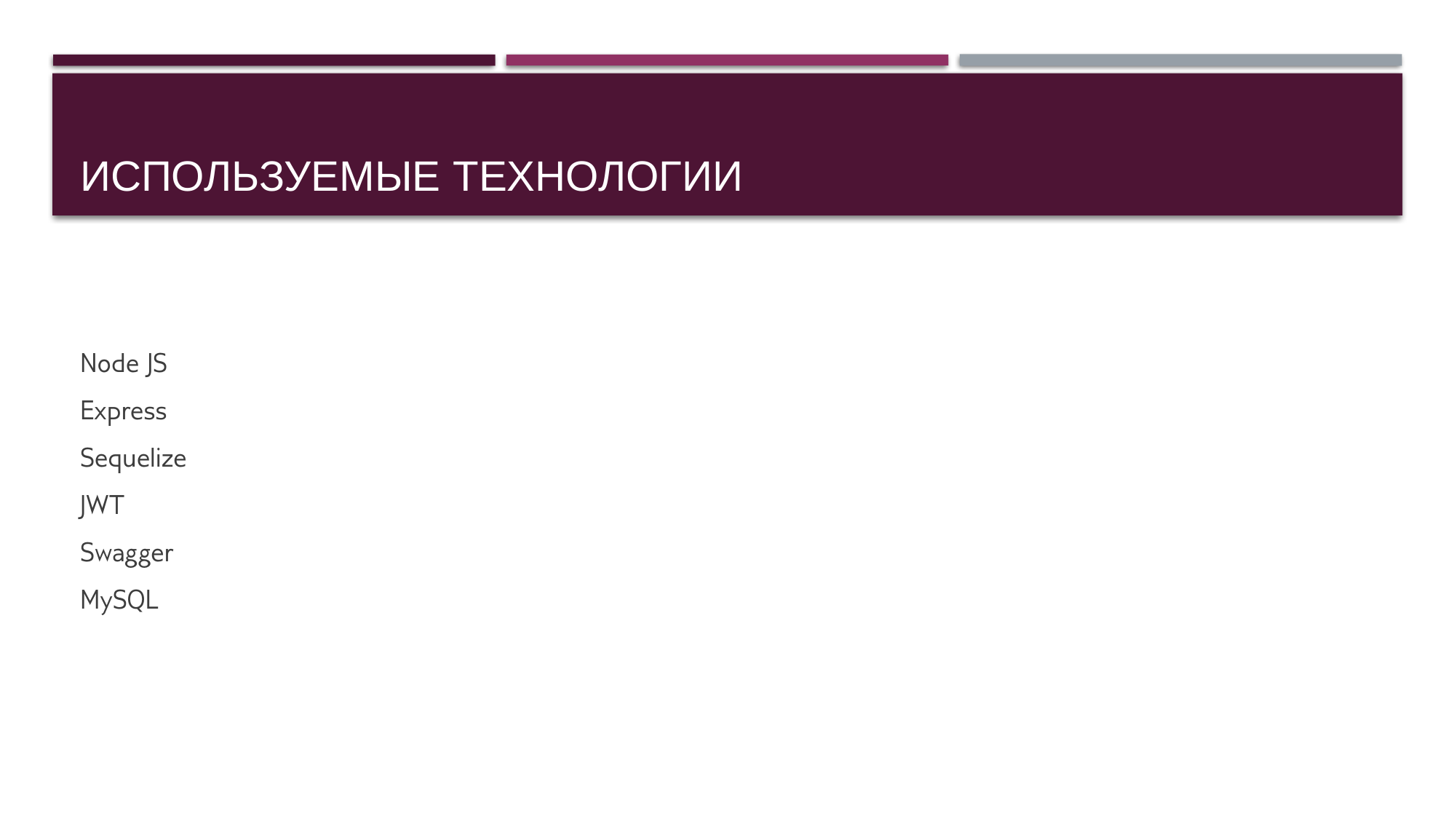

# Используемые технологии
Node JS
Express
Sequelize
JWT
Swagger
MySQL